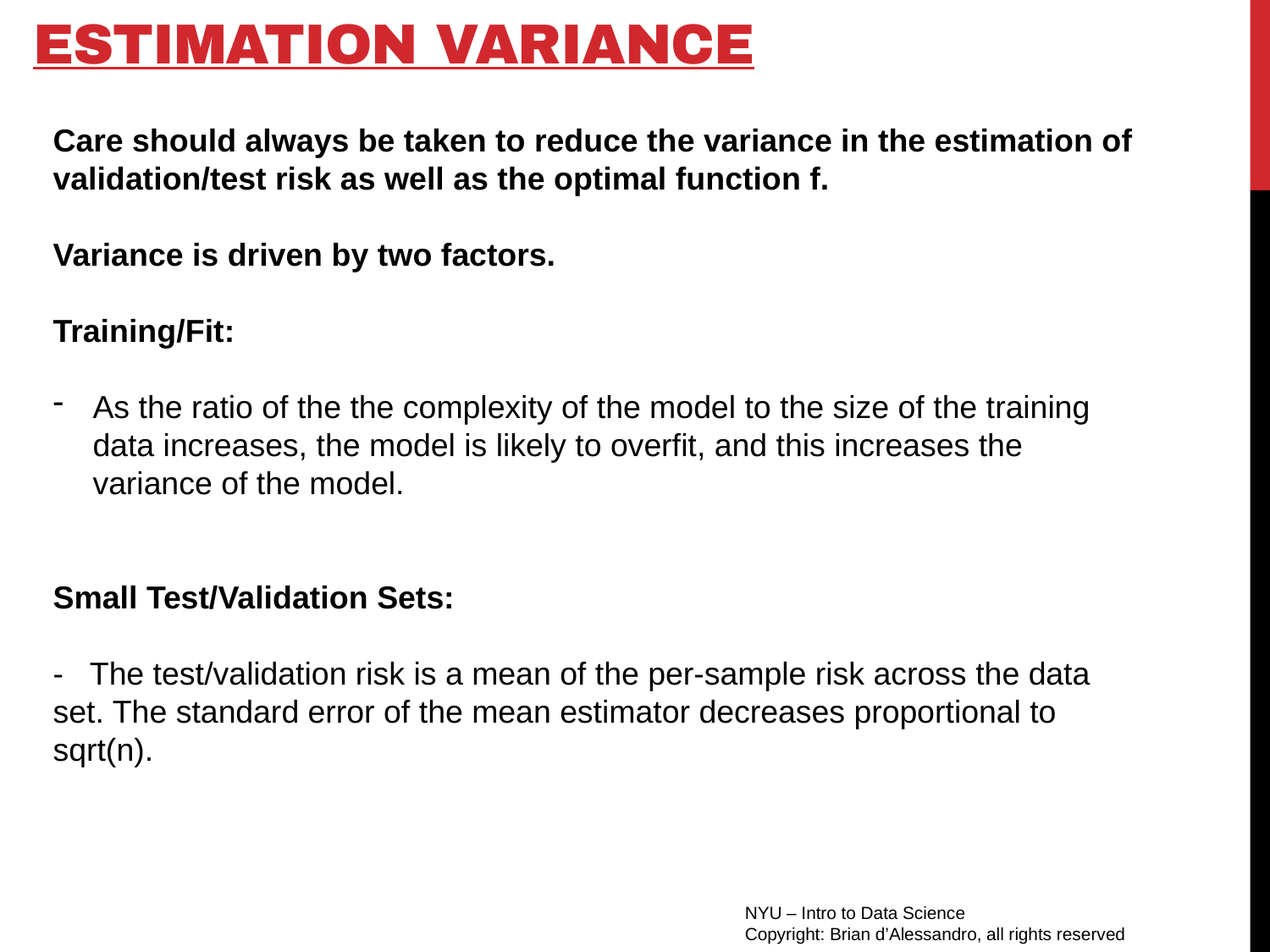

# Estimation variance
Care should always be taken to reduce the variance in the estimation of validation/test risk as well as the optimal function f.

Variance is driven by two factors.

Training/Fit:

As the ratio of the the complexity of the model to the size of the training data increases, the model is likely to overfit, and this increases the variance of the model.

Small Test/Validation Sets:

-   The test/validation risk is a mean of the per-sample risk across the data set. The standard error of the mean estimator decreases proportional to sqrt(n).